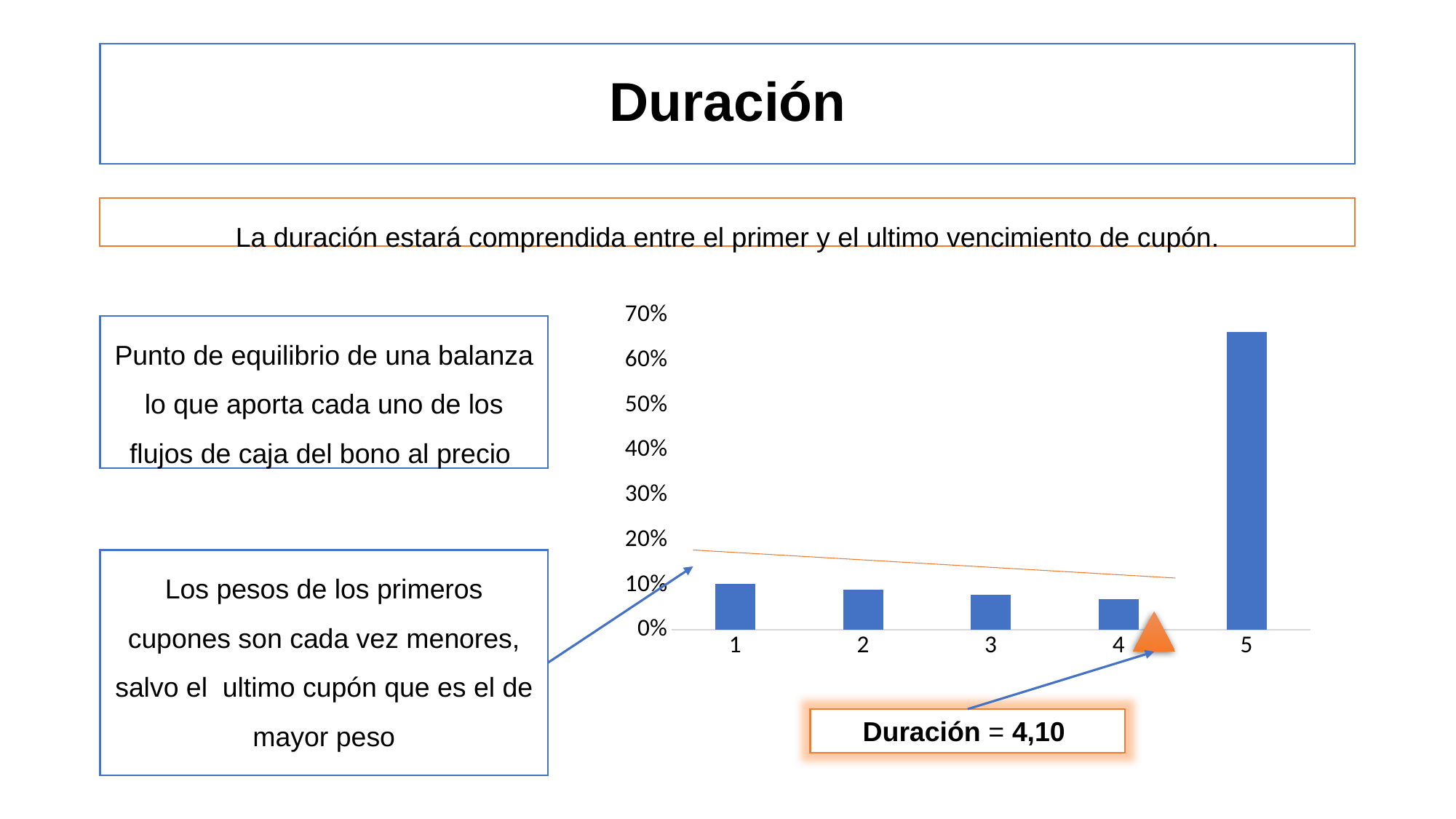

# Duración
La duración estará comprendida entre el primer y el ultimo vencimiento de cupón.

### Chart

| Category |  |
|---|---|
Punto de equilibrio de una balanza lo que aporta cada uno de los flujos de caja del bono al precio
Los pesos de los primeros cupones son cada vez menores, salvo el  ultimo cupón que es el de mayor peso

Duración = 4,10